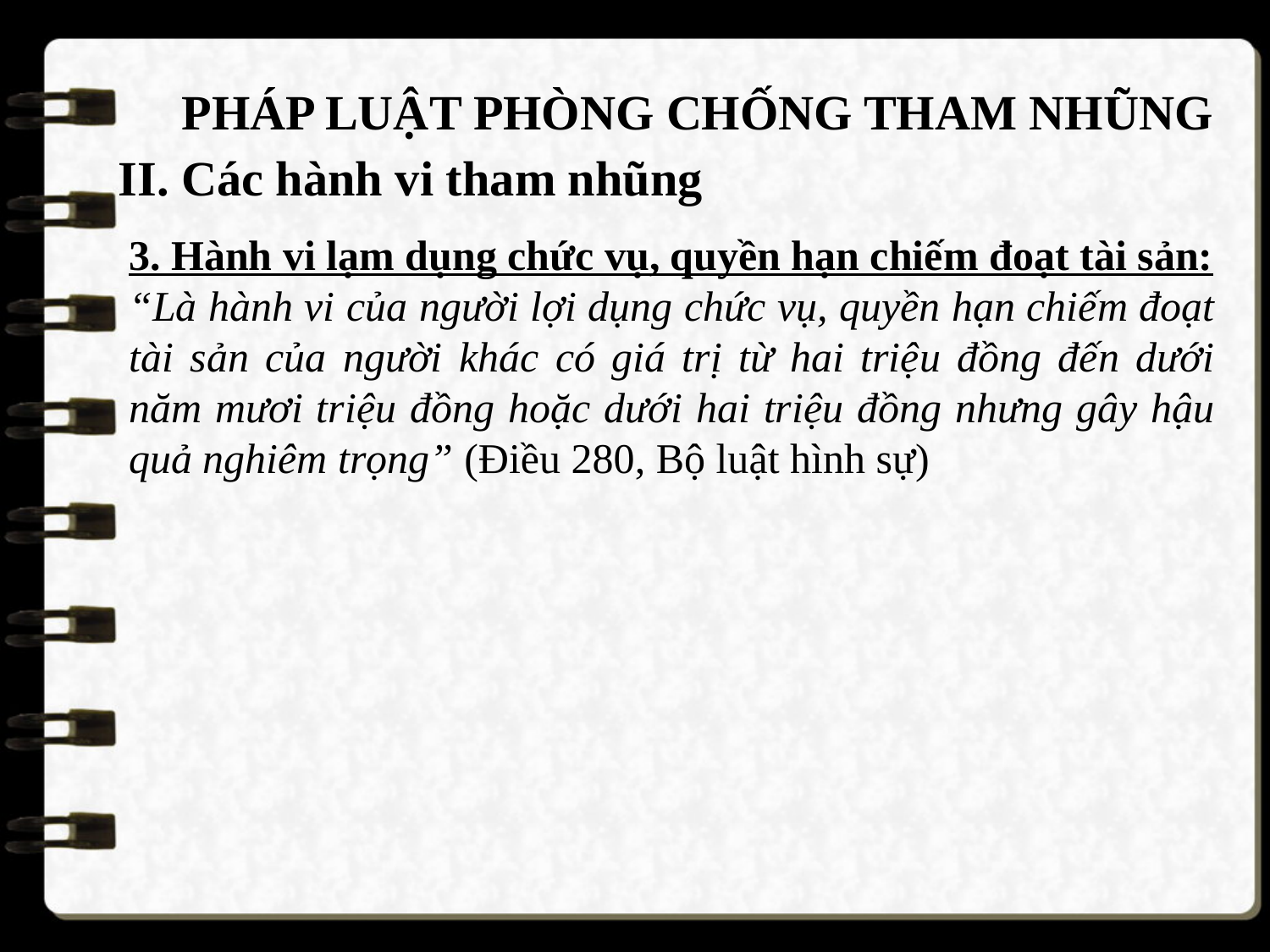

PHÁP LUẬT PHÒNG CHỐNG THAM NHŨNG
II. Các hành vi tham nhũng
3. Hành vi lạm dụng chức vụ, quyền hạn chiếm đoạt tài sản:
“Là hành vi của người lợi dụng chức vụ, quyền hạn chiếm đoạt tài sản của người khác có giá trị từ hai triệu đồng đến dưới năm mươi triệu đồng hoặc dưới hai triệu đồng nhưng gây hậu quả nghiêm trọng” (Điều 280, Bộ luật hình sự)